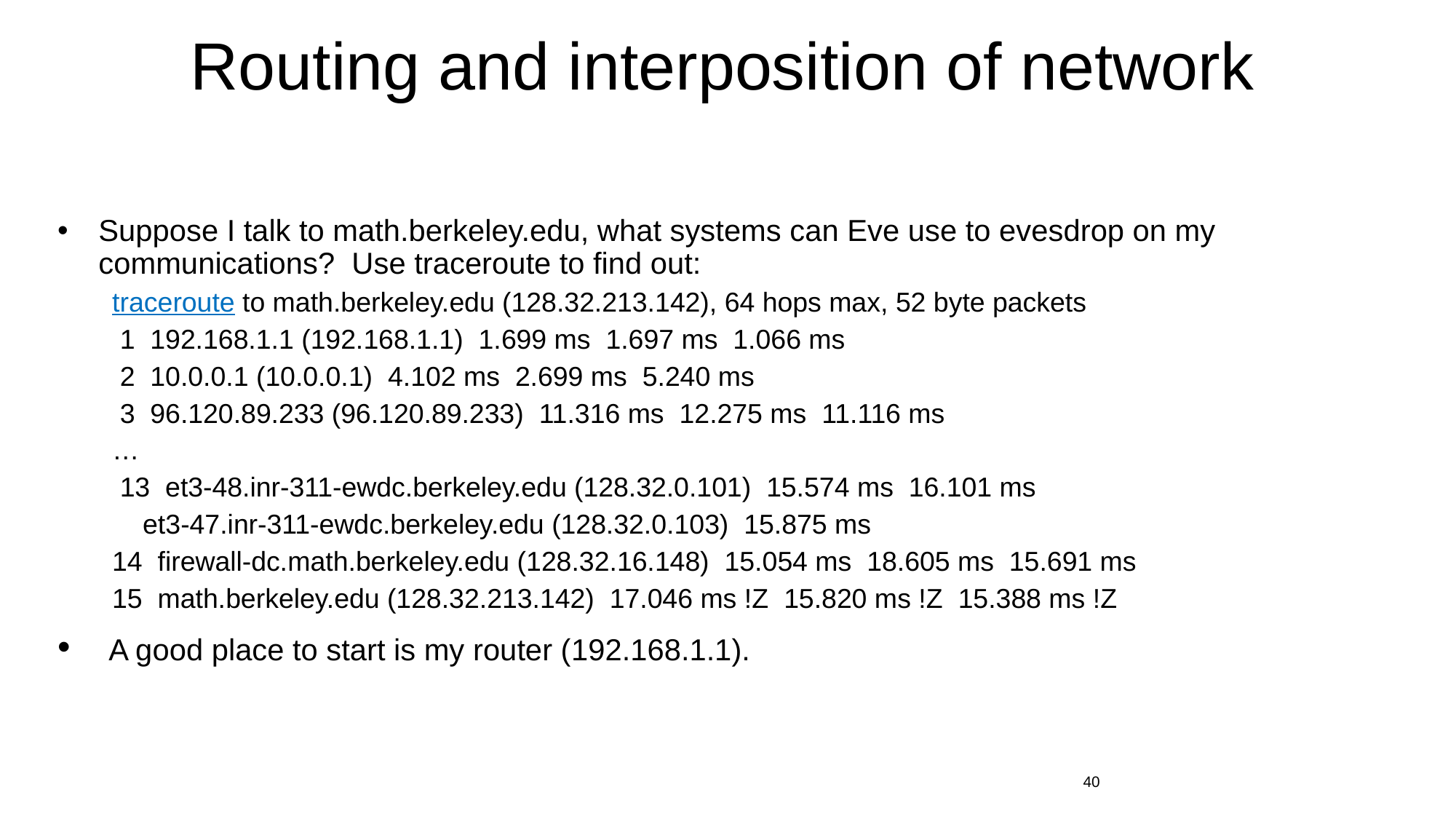

# Routing and interposition of network
Suppose I talk to math.berkeley.edu, what systems can Eve use to evesdrop on my communications?  Use traceroute to find out:
traceroute to math.berkeley.edu (128.32.213.142), 64 hops max, 52 byte packets
 1  192.168.1.1 (192.168.1.1)  1.699 ms  1.697 ms  1.066 ms
 2  10.0.0.1 (10.0.0.1)  4.102 ms  2.699 ms  5.240 ms
 3  96.120.89.233 (96.120.89.233)  11.316 ms  12.275 ms  11.116 ms
…
 13  et3-48.inr-311-ewdc.berkeley.edu (128.32.0.101)  15.574 ms  16.101 ms
    et3-47.inr-311-ewdc.berkeley.edu (128.32.0.103)  15.875 ms
14  firewall-dc.math.berkeley.edu (128.32.16.148)  15.054 ms  18.605 ms  15.691 ms
15  math.berkeley.edu (128.32.213.142)  17.046 ms !Z  15.820 ms !Z  15.388 ms !Z
 A good place to start is my router (192.168.1.1).
40